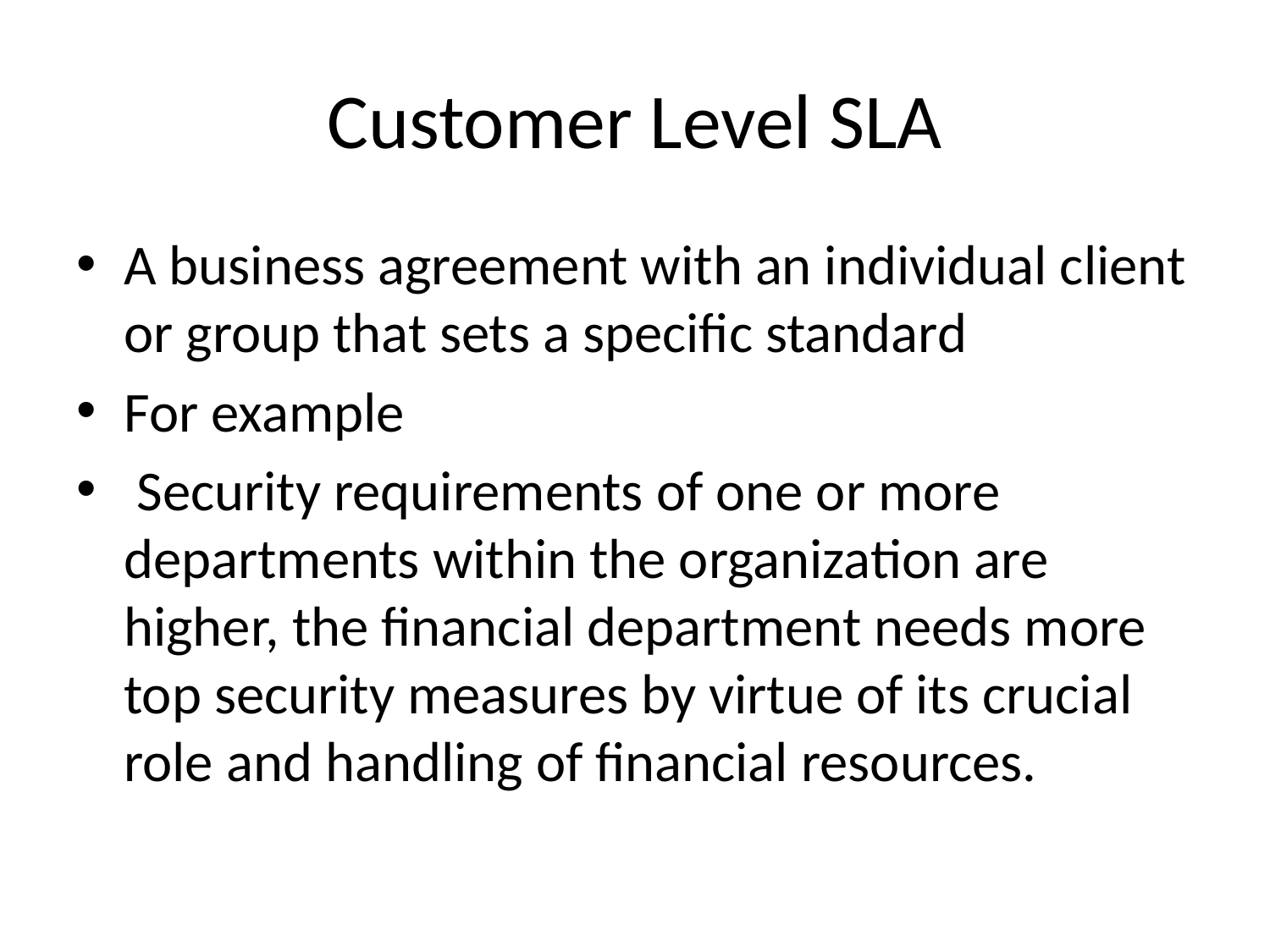

# Customer Level SLA
A business agreement with an individual client or group that sets a specific standard
For example
 Security requirements of one or more departments within the organization are higher, the financial department needs more top security measures by virtue of its crucial role and handling of financial resources.